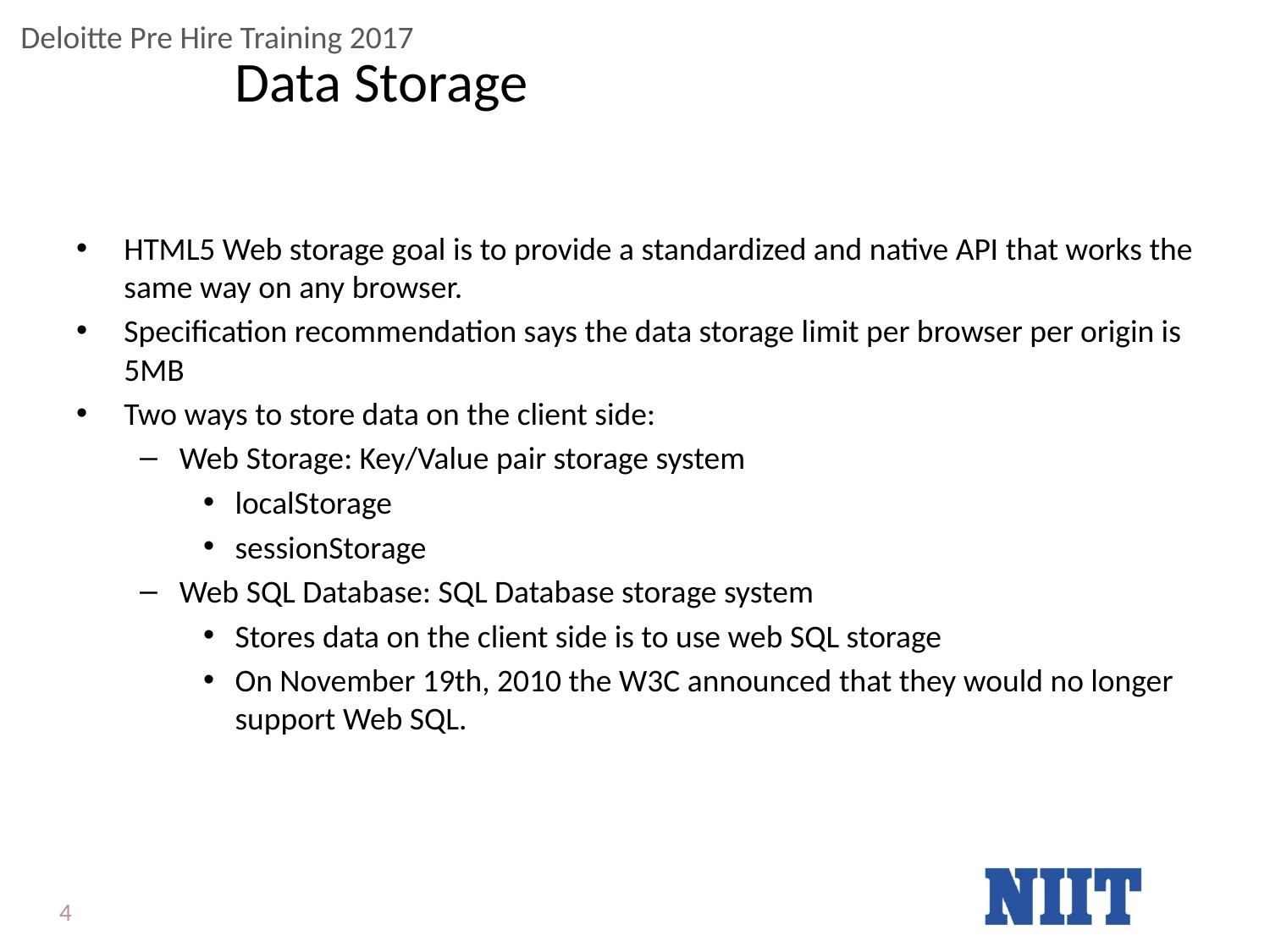

# Data Storage
HTML5 Web storage goal is to provide a standardized and native API that works the same way on any browser.
Specification recommendation says the data storage limit per browser per origin is 5MB
Two ways to store data on the client side:
Web Storage: Key/Value pair storage system
localStorage
sessionStorage
Web SQL Database: SQL Database storage system
Stores data on the client side is to use web SQL storage
On November 19th, 2010 the W3C announced that they would no longer support Web SQL.
4